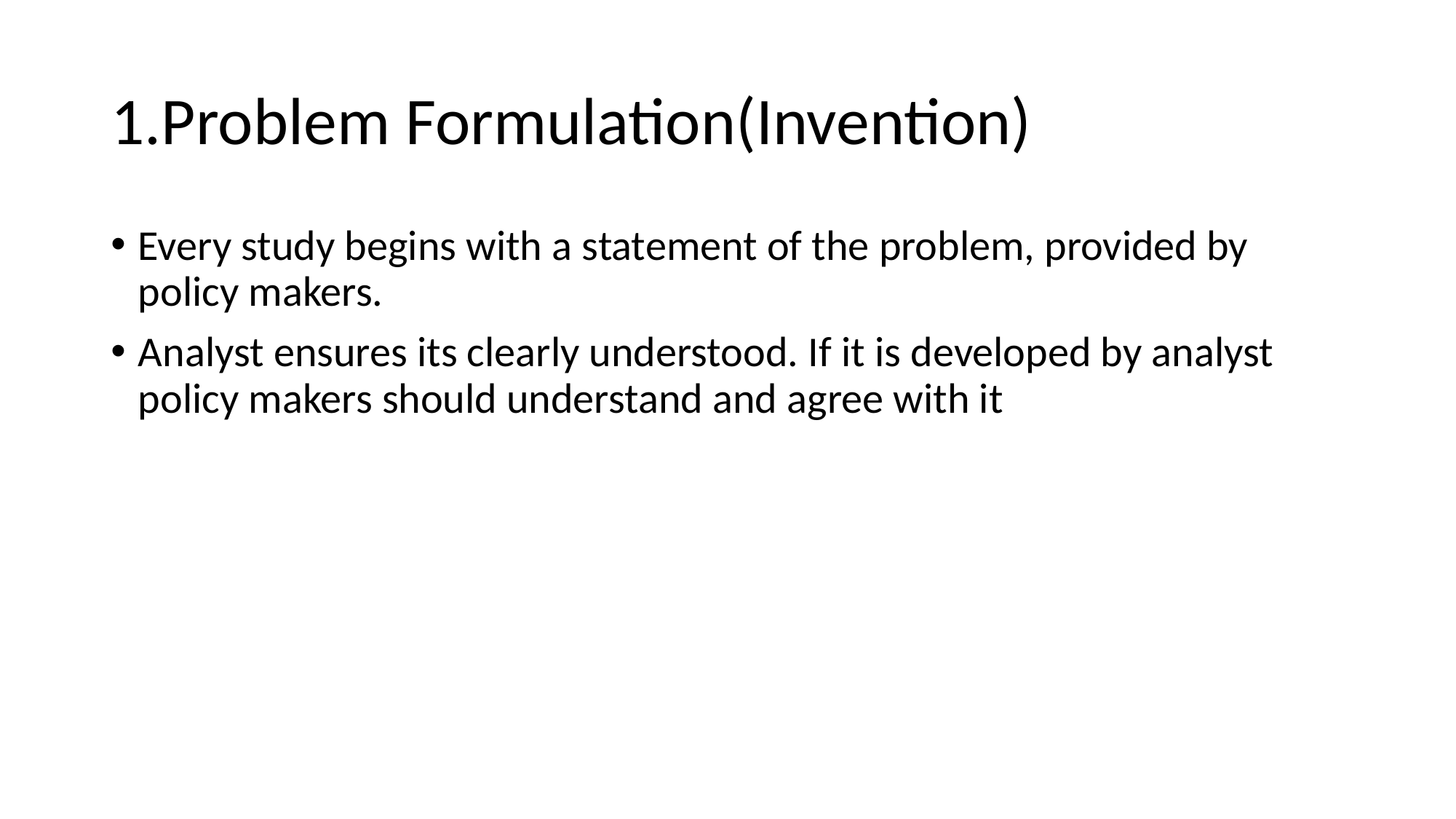

# 1.Problem Formulation(Invention)
Every study begins with a statement of the problem, provided by policy makers.
Analyst ensures its clearly understood. If it is developed by analyst policy makers should understand and agree with it